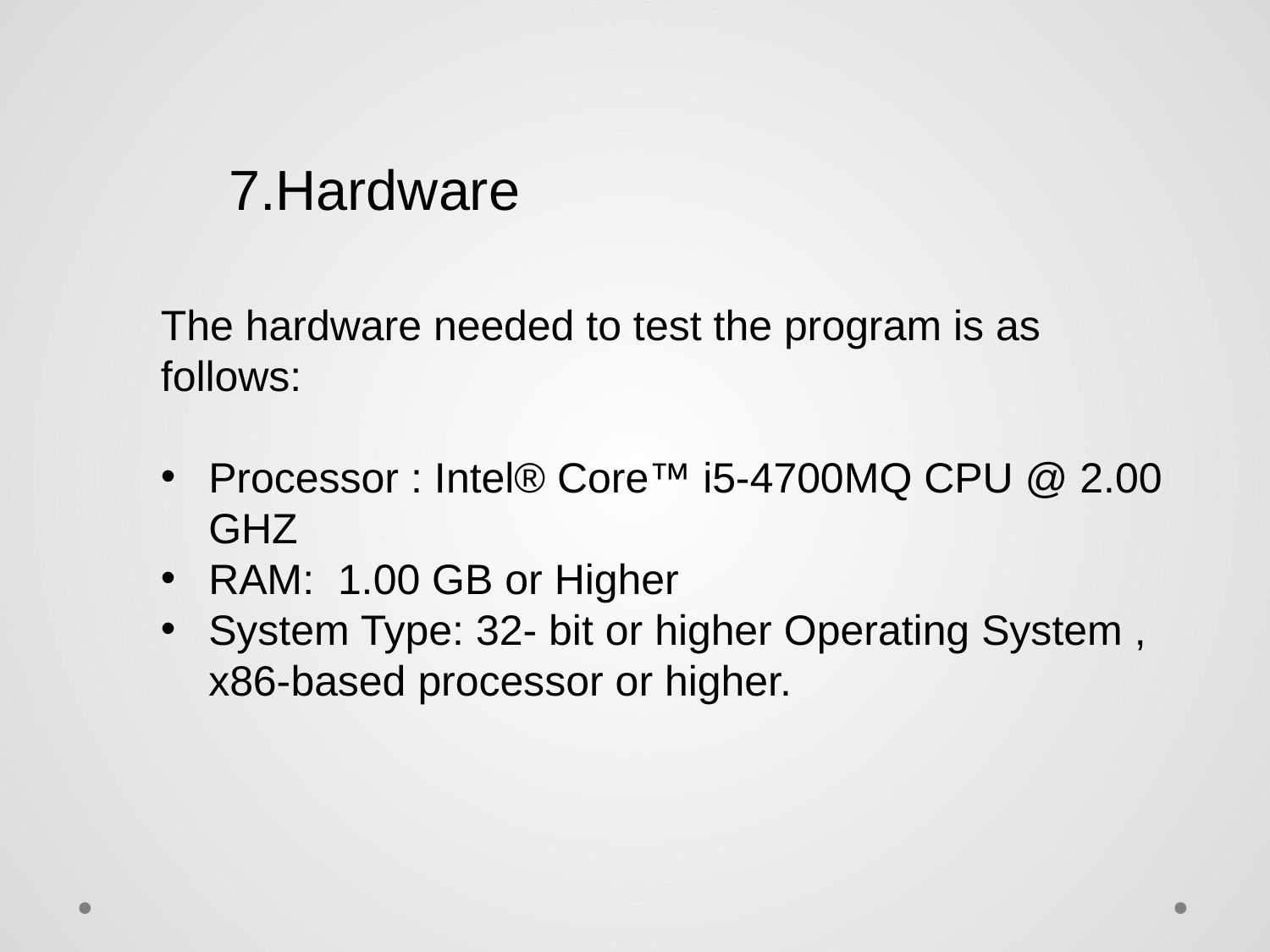

7.Hardware
The hardware needed to test the program is as follows:

Processor : Intel® Core™ i5-4700MQ CPU @ 2.00 GHZ
RAM:  1.00 GB or Higher
System Type: 32- bit or higher Operating System , x86-based processor or higher.